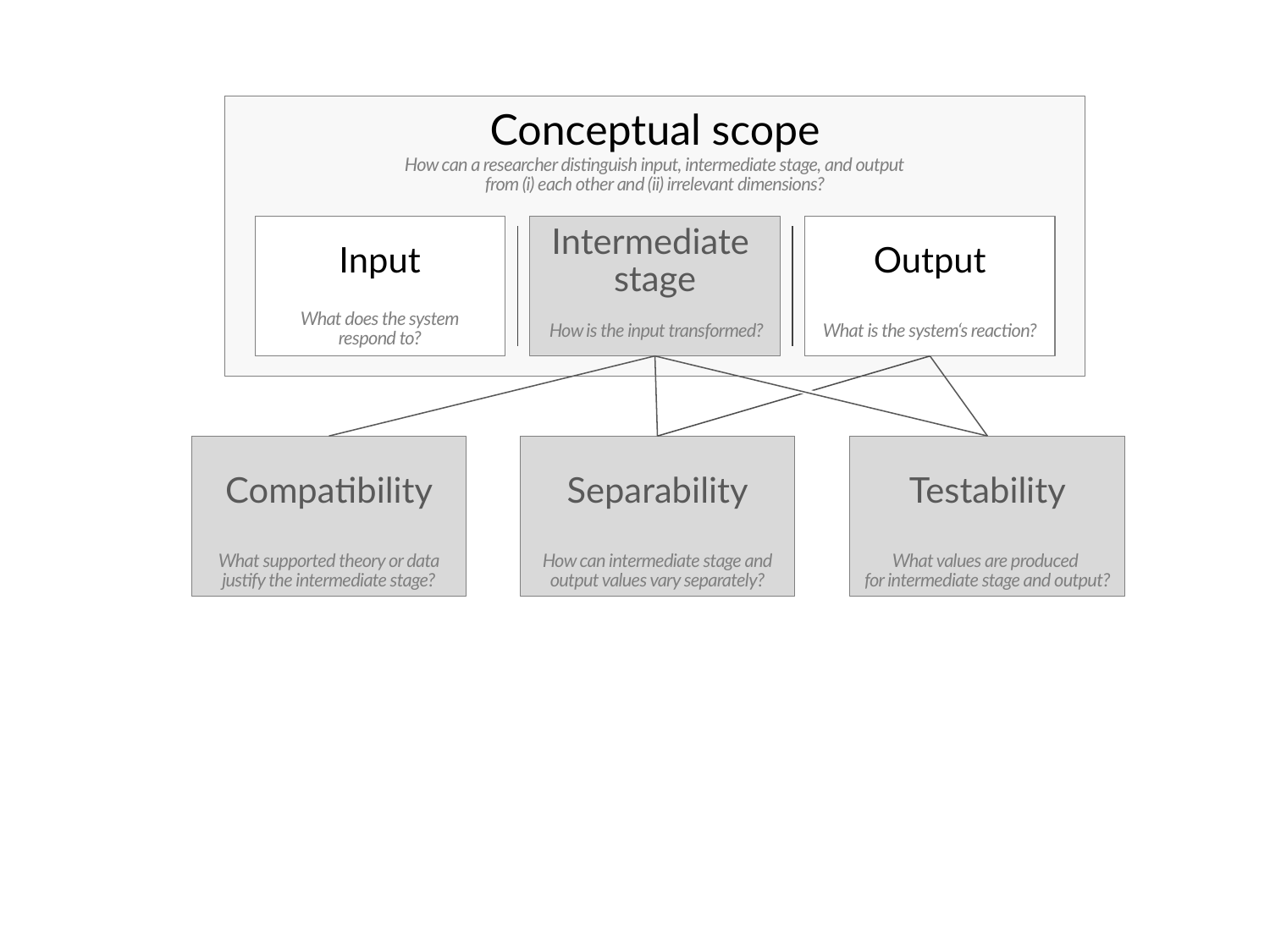

Conceptual scope
How can a researcher distinguish input, intermediate stage, and output
from (i) each other and (ii) irrelevant dimensions?
Intermediate
stage
Input
Output
What does the system
respond to?
How is the input transformed?
What is the system‘s reaction?
Compatibility
Separability
Testability
What supported theory or data justify the intermediate stage?
How can intermediate stage and output values vary separately?
What values are produced
for intermediate stage and output?